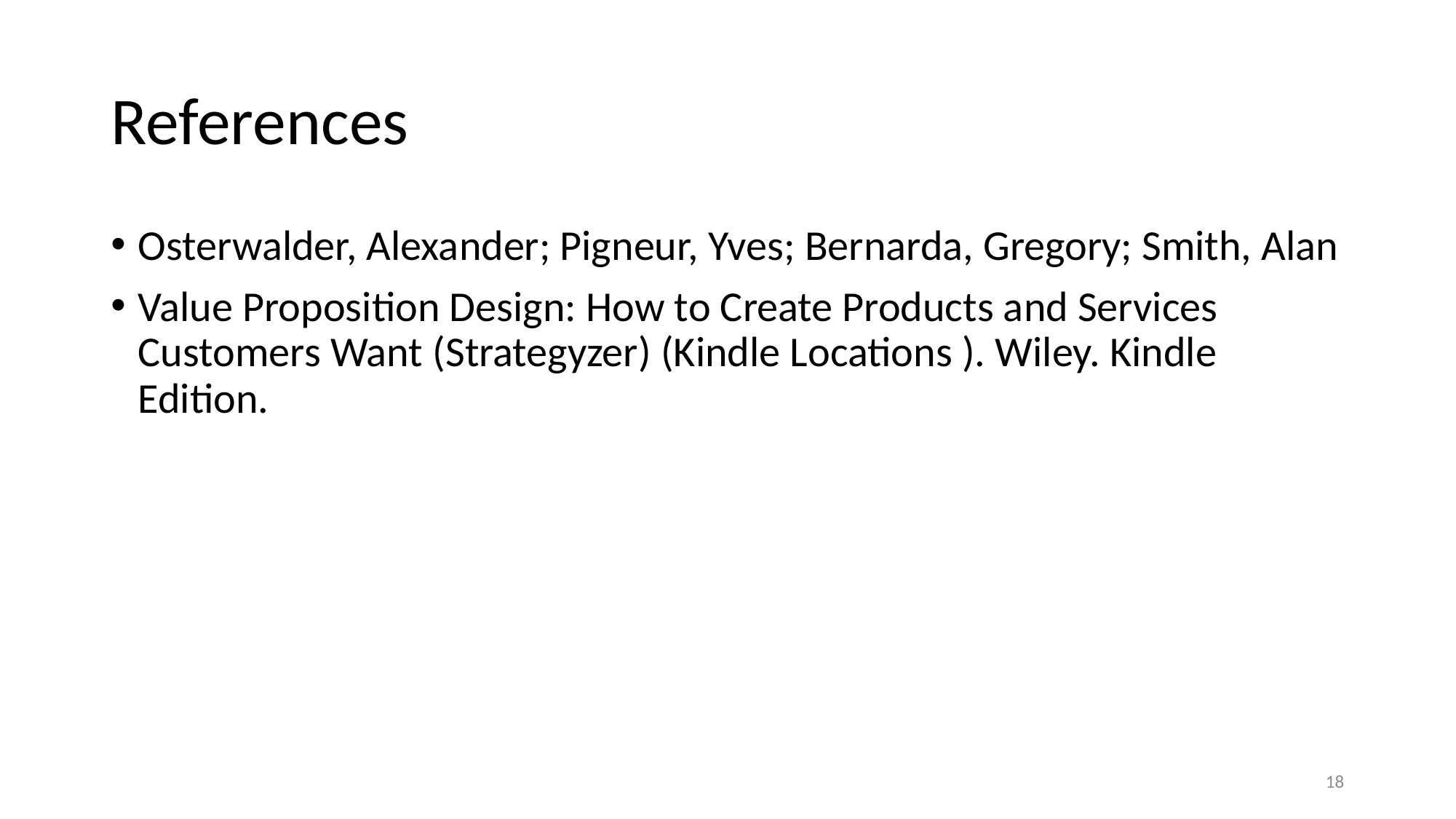

# References
Osterwalder, Alexander; Pigneur, Yves; Bernarda, Gregory; Smith, Alan
Value Proposition Design: How to Create Products and Services Customers Want (Strategyzer) (Kindle Locations ). Wiley. Kindle Edition.
18